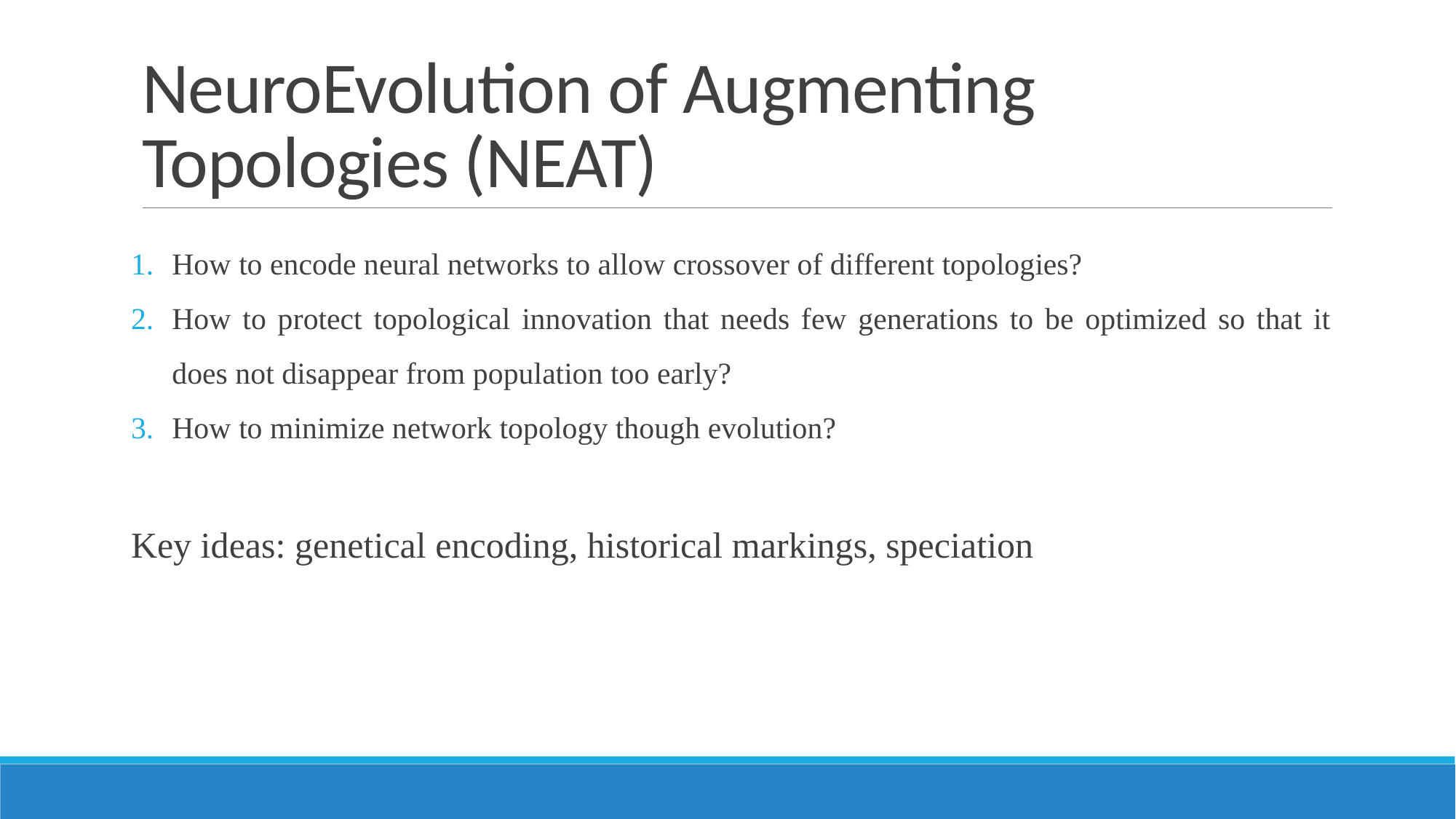

# NeuroEvolution of Augmenting Topologies (NEAT)
How to encode neural networks to allow crossover of different topologies?
How to protect topological innovation that needs few generations to be optimized so that it does not disappear from population too early?
How to minimize network topology though evolution?

Key ideas: genetical encoding, historical markings, speciation